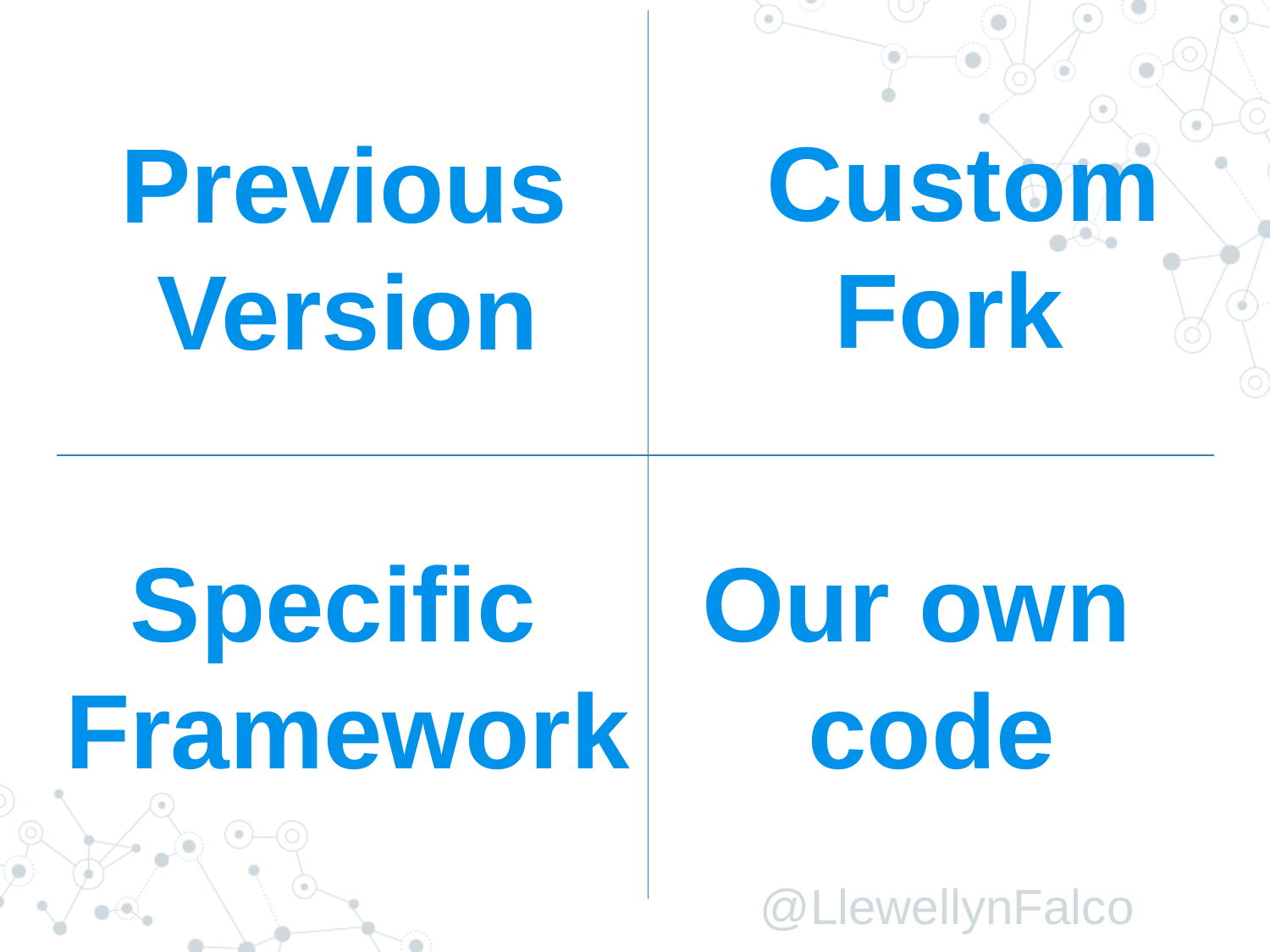

Custom
Fork
Previous
Version
Specific
Framework
Our own
code